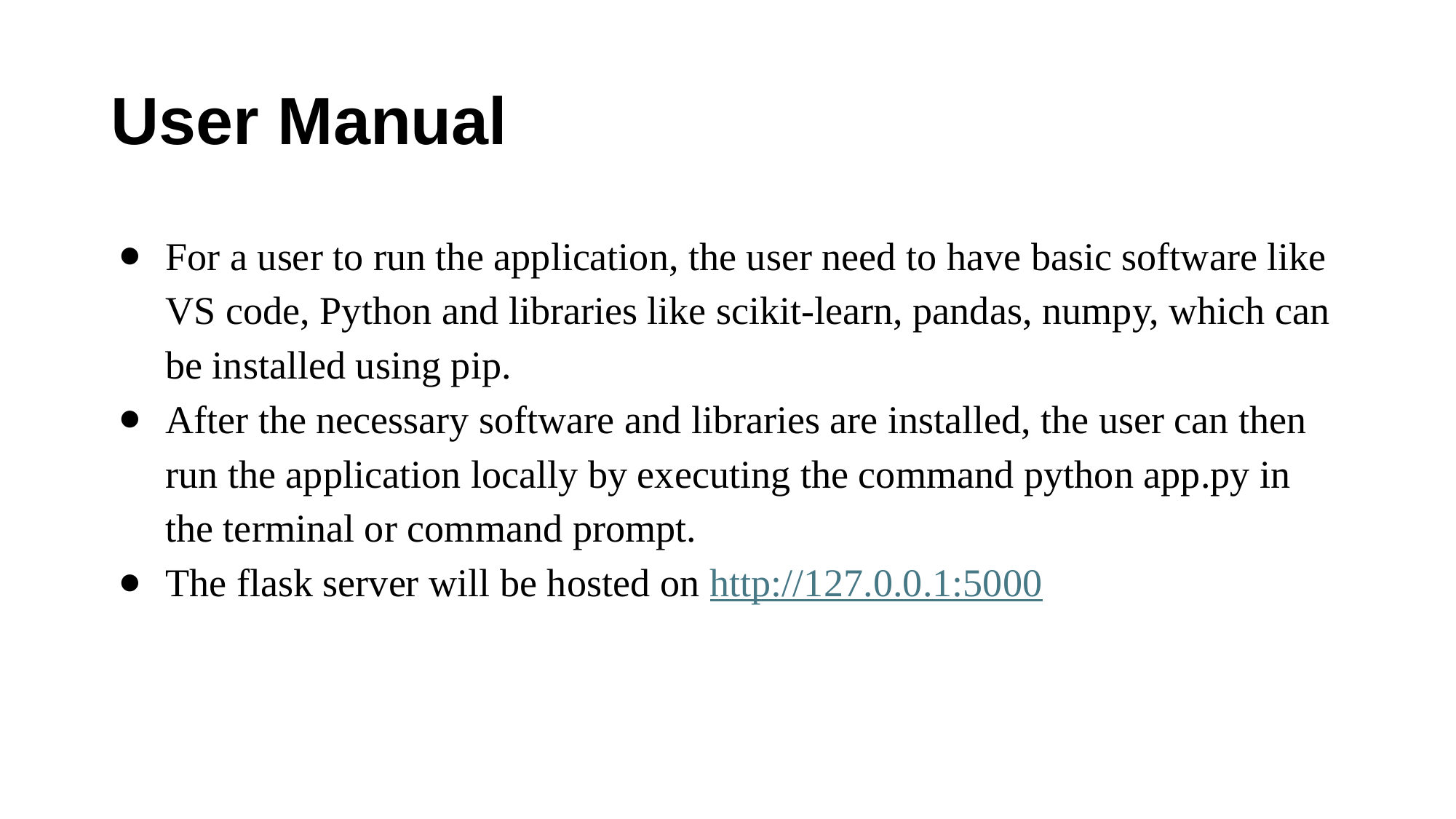

# User Manual
For a user to run the application, the user need to have basic software like VS code, Python and libraries like scikit-learn, pandas, numpy, which can be installed using pip.
After the necessary software and libraries are installed, the user can then run the application locally by executing the command python app.py in the terminal or command prompt.
The flask server will be hosted on http://127.0.0.1:5000